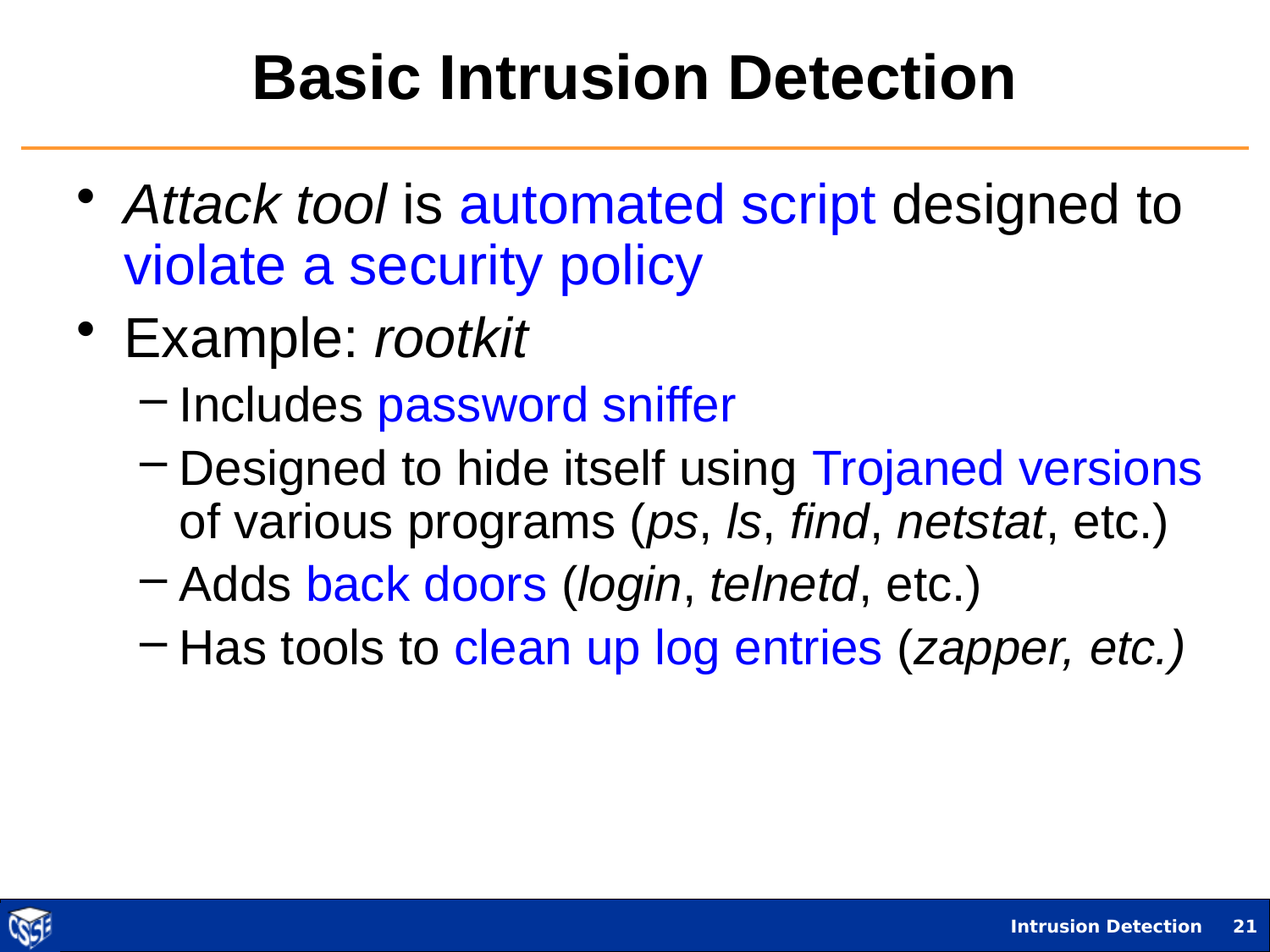

# Basic Intrusion Detection
Attack tool is automated script designed to violate a security policy
Example: rootkit
Includes password sniffer
Designed to hide itself using Trojaned versions of various programs (ps, ls, find, netstat, etc.)
Adds back doors (login, telnetd, etc.)
Has tools to clean up log entries (zapper, etc.)